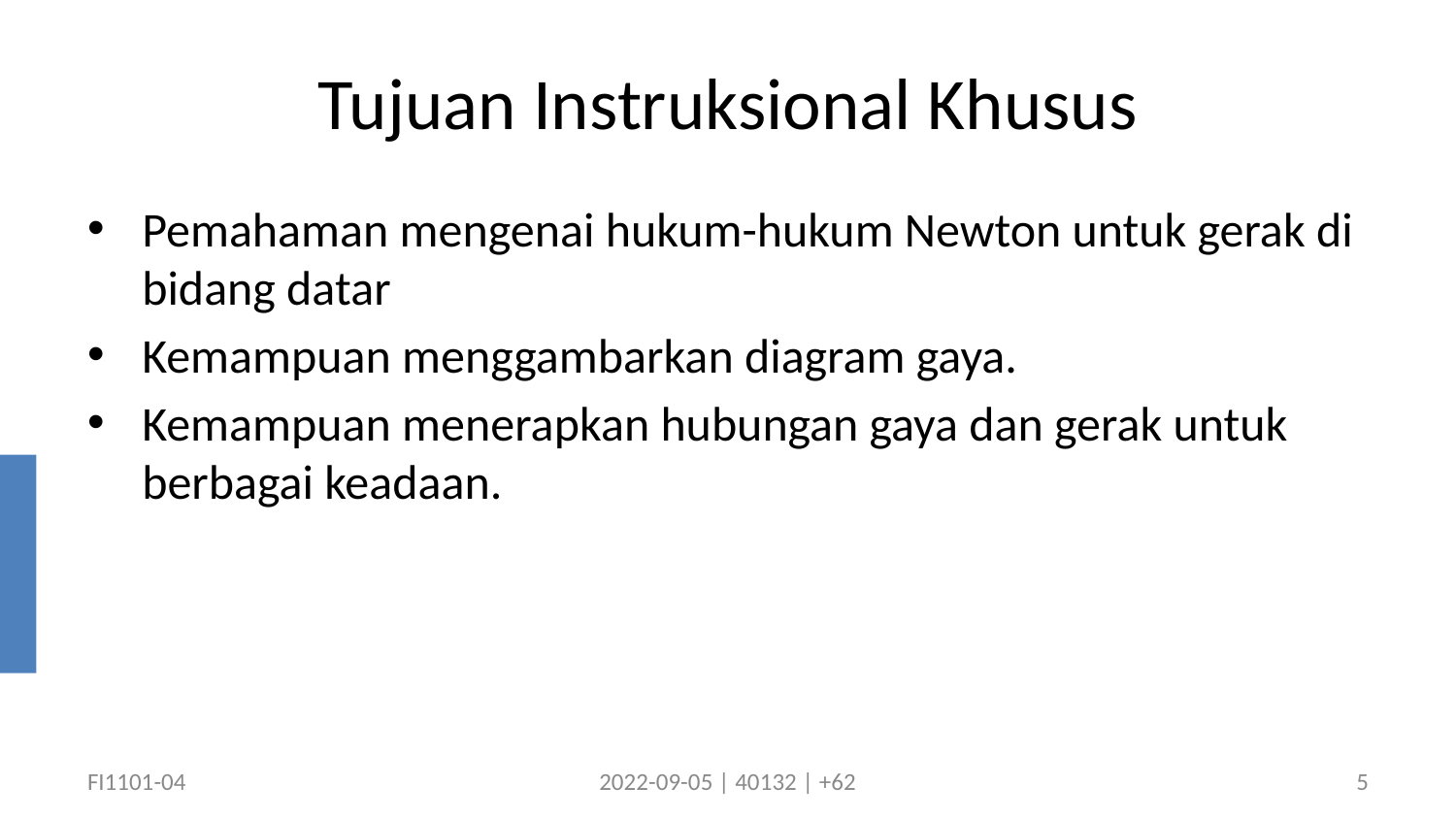

# Tujuan Instruksional Khusus
Pemahaman mengenai hukum-hukum Newton untuk gerak di bidang datar
Kemampuan menggambarkan diagram gaya.
Kemampuan menerapkan hubungan gaya dan gerak untuk berbagai keadaan.

FI1101-04
2022-09-05 | 40132 | +62
5